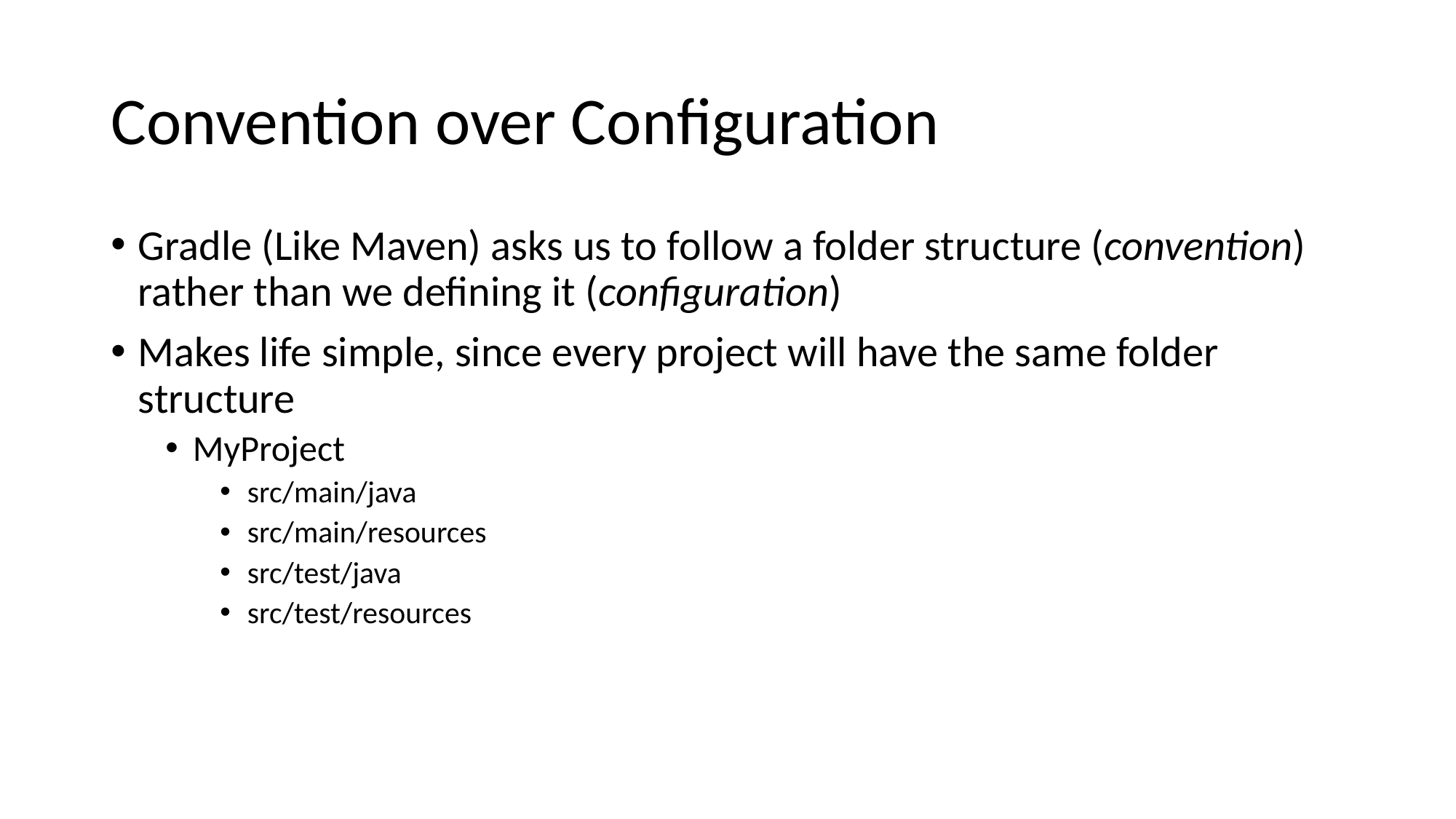

# Convention over Configuration
Gradle (Like Maven) asks us to follow a folder structure (convention) rather than we defining it (configuration)
Makes life simple, since every project will have the same folder structure
MyProject
src/main/java
src/main/resources
src/test/java
src/test/resources